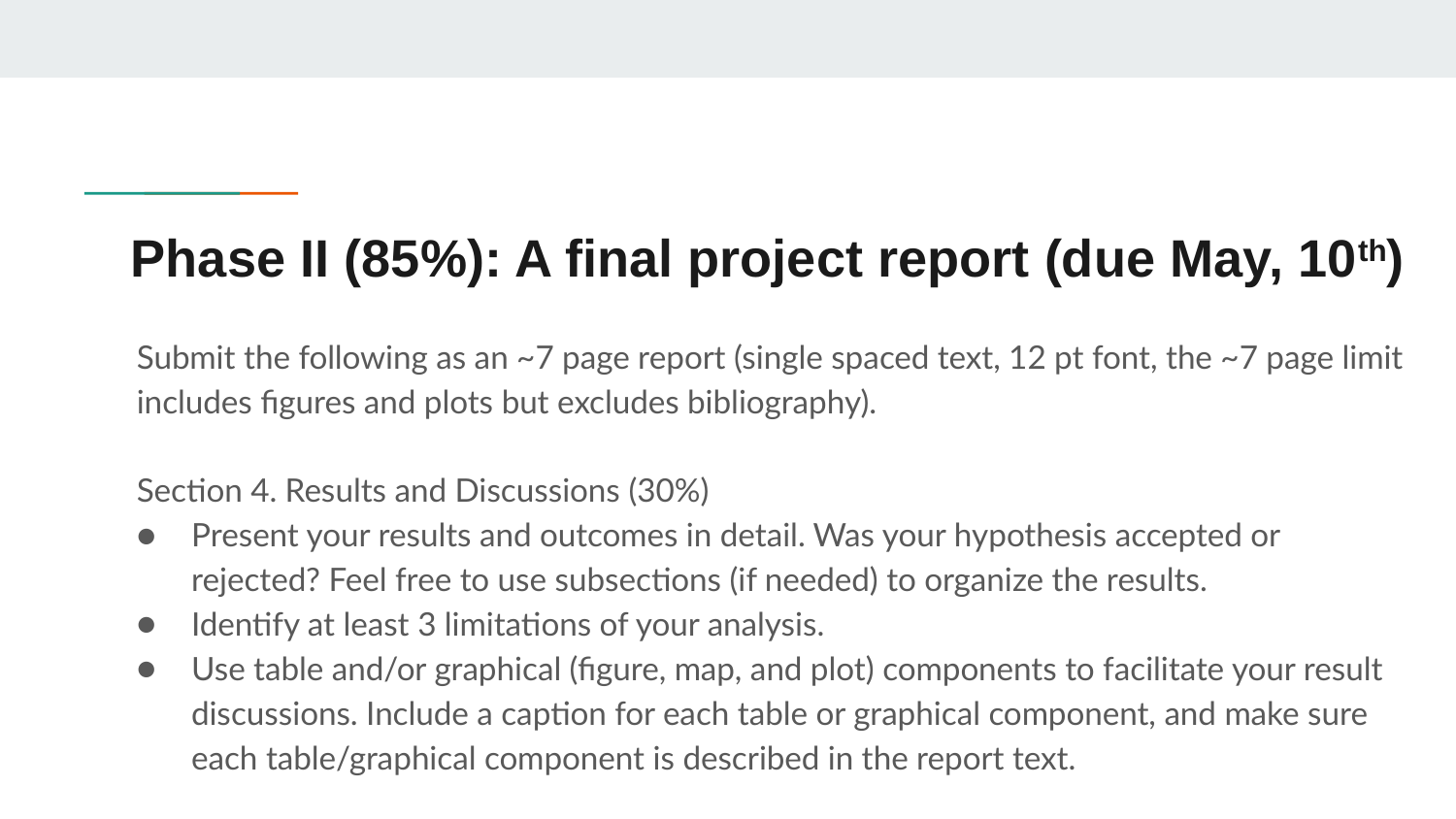

# Phase II (85%): A final project report (due May, 10th)
Submit the following as an ~7 page report (single spaced text, 12 pt font, the ~7 page limit includes figures and plots but excludes bibliography).

Section 4. Results and Discussions (30%)
Present your results and outcomes in detail. Was your hypothesis accepted or rejected? Feel free to use subsections (if needed) to organize the results.
Identify at least 3 limitations of your analysis.
Use table and/or graphical (figure, map, and plot) components to facilitate your result discussions. Include a caption for each table or graphical component, and make sure each table/graphical component is described in the report text.